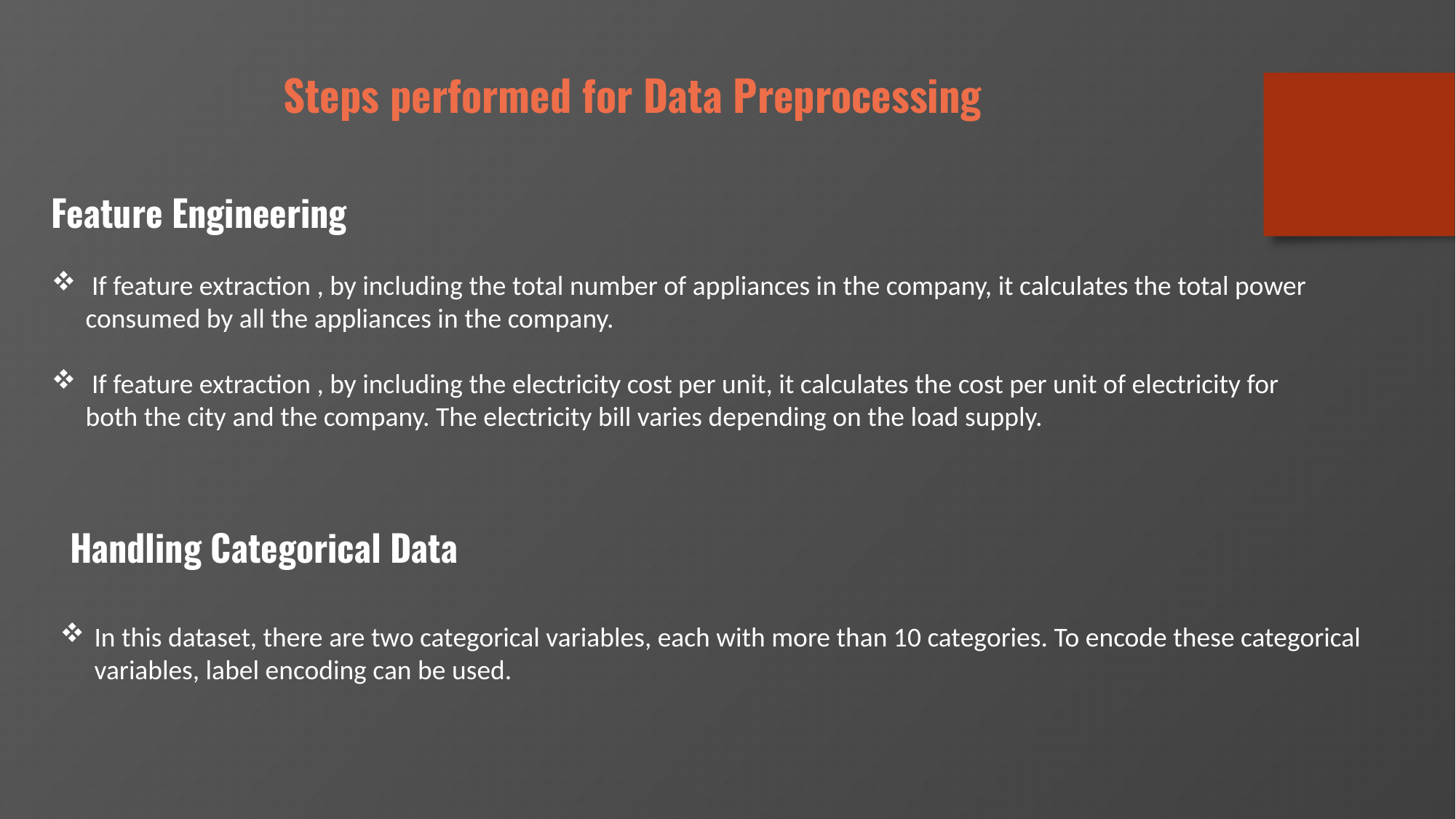

Steps performed for Data Preprocessing

Feature Engineering
 If feature extraction , by including the total number of appliances in the company, it calculates the total power consumed by all the appliances in the company.

 If feature extraction , by including the electricity cost per unit, it calculates the cost per unit of electricity for both the city and the company. The electricity bill varies depending on the load supply.

In this dataset, there are two categorical variables, each with more than 10 categories. To encode these categorical variables, label encoding can be used.

Handling Categorical Data